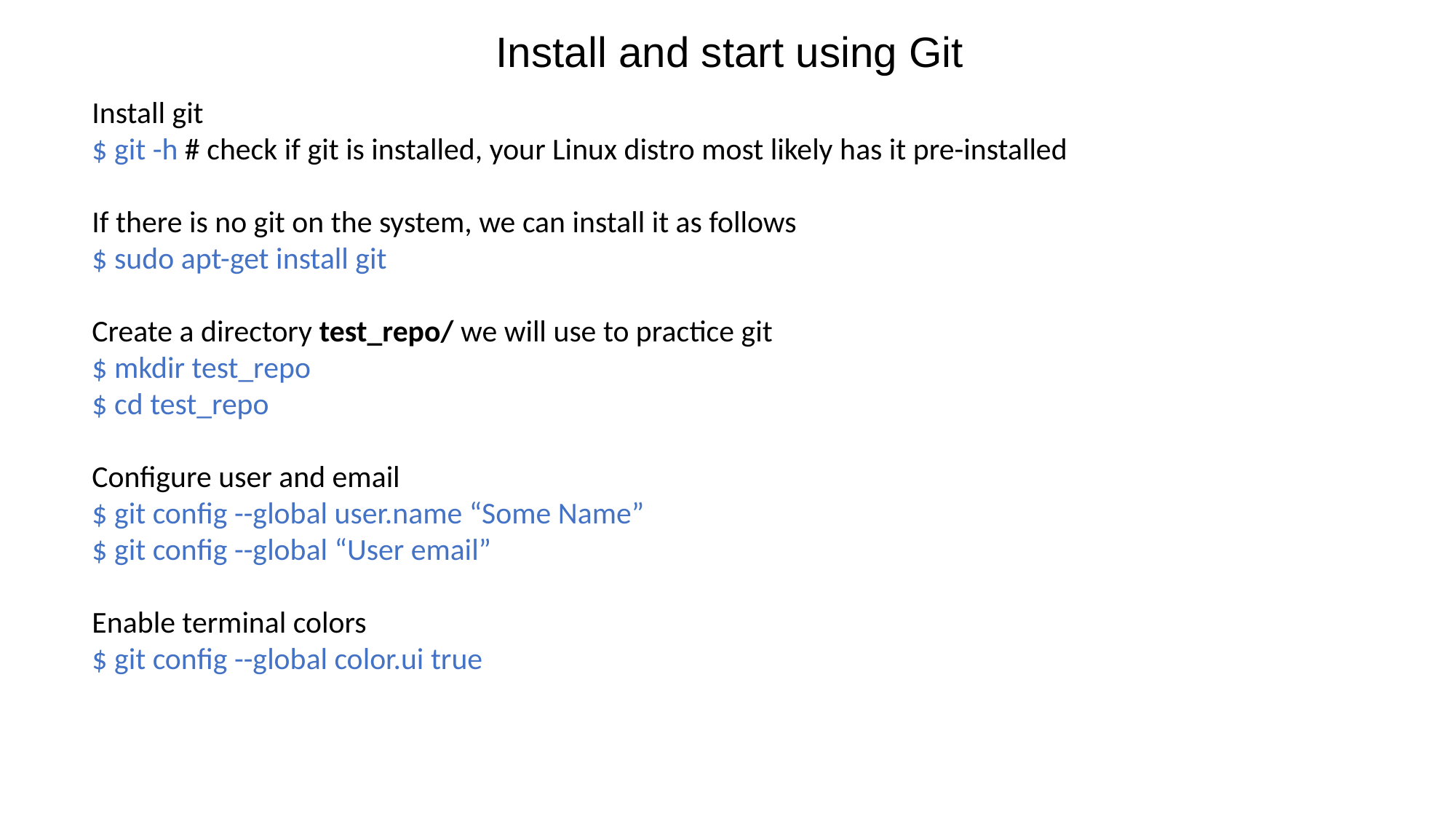

Install and start using Git
Install git
$ git -h # check if git is installed, your Linux distro most likely has it pre-installed

If there is no git on the system, we can install it as follows
$ sudo apt-get install git

Create a directory test_repo/ we will use to practice git
$ mkdir test_repo
$ cd test_repo

Configure user and email
$ git config --global user.name “Some Name”
$ git config --global “User email”

Enable terminal colors
$ git config --global color.ui true